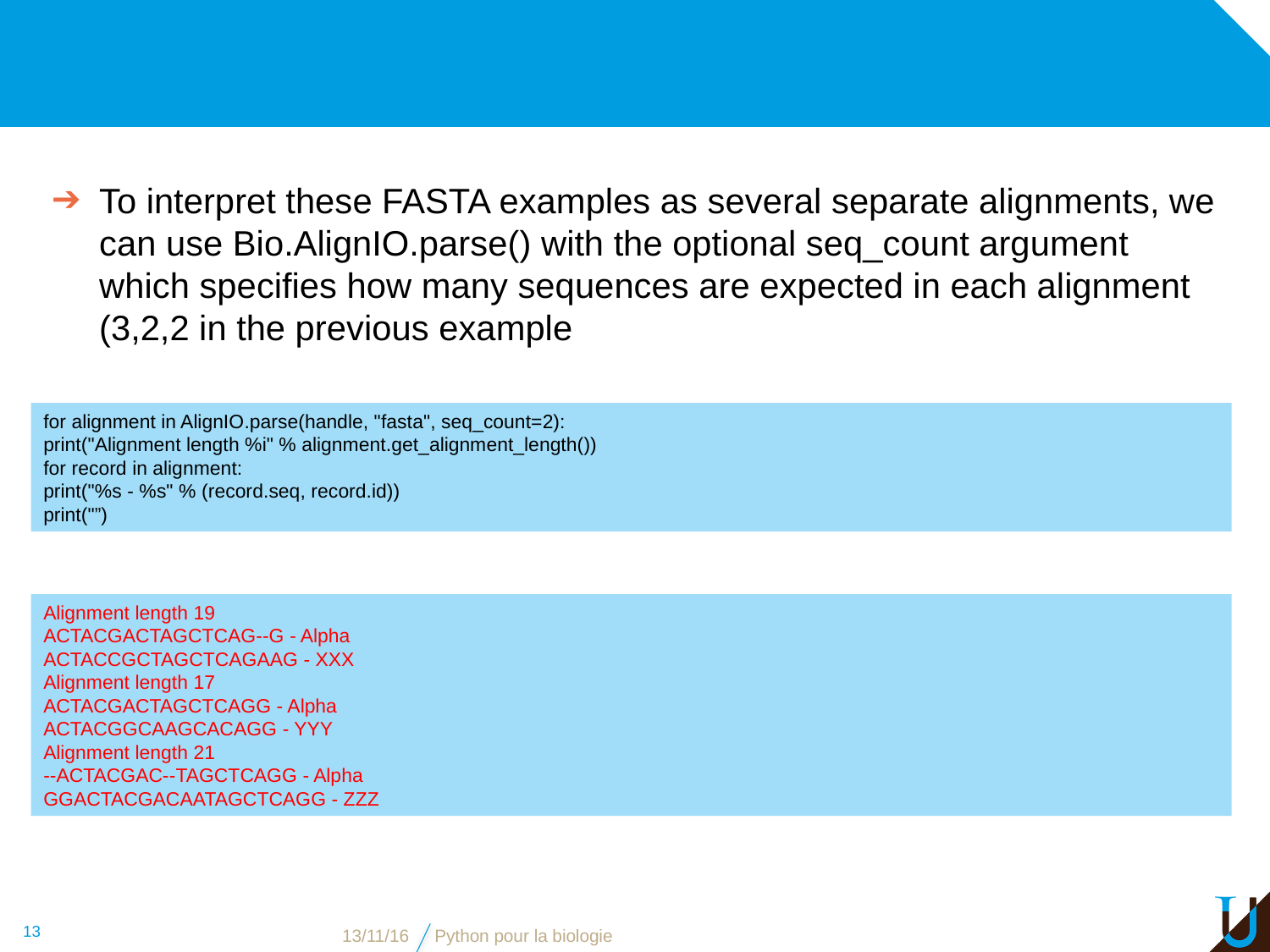

#
To interpret these FASTA examples as several separate alignments, we can use Bio.AlignIO.parse() with the optional seq_count argument which specifies how many sequences are expected in each alignment (3,2,2 in the previous example

for alignment in AlignIO.parse(handle, "fasta", seq_count=2):
print("Alignment length %i" % alignment.get_alignment_length())
for record in alignment:
print("%s - %s" % (record.seq, record.id))
print("”)
Alignment length 19
ACTACGACTAGCTCAG--G - Alpha
ACTACCGCTAGCTCAGAAG - XXX
Alignment length 17
ACTACGACTAGCTCAGG - Alpha
ACTACGGCAAGCACAGG - YYY
Alignment length 21
--ACTACGAC--TAGCTCAGG - Alpha
GGACTACGACAATAGCTCAGG - ZZZ
13
13/11/16
Python pour la biologie